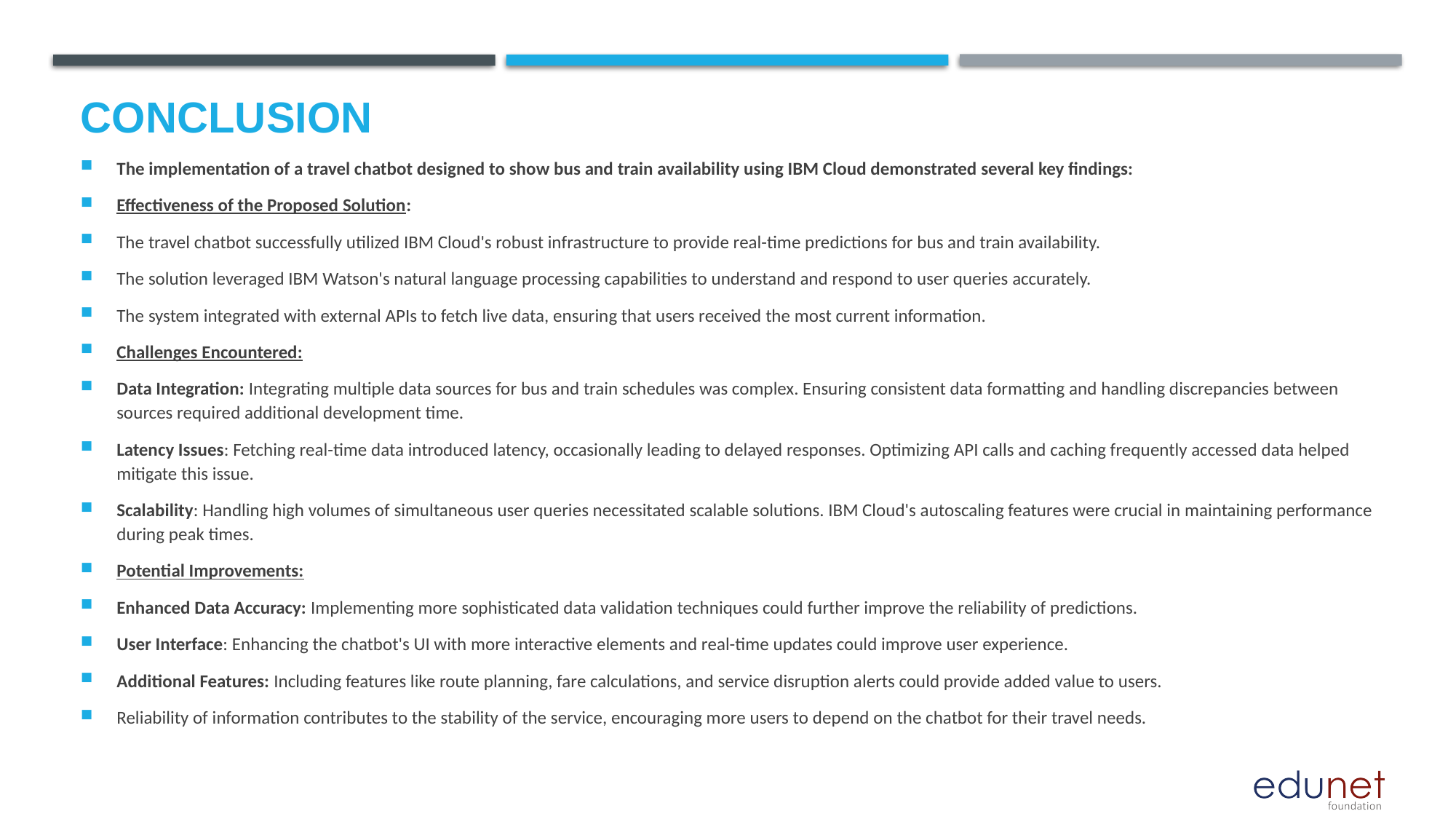

# Conclusion
The implementation of a travel chatbot designed to show bus and train availability using IBM Cloud demonstrated several key findings:
Effectiveness of the Proposed Solution:
The travel chatbot successfully utilized IBM Cloud's robust infrastructure to provide real-time predictions for bus and train availability.
The solution leveraged IBM Watson's natural language processing capabilities to understand and respond to user queries accurately.
The system integrated with external APIs to fetch live data, ensuring that users received the most current information.
Challenges Encountered:
Data Integration: Integrating multiple data sources for bus and train schedules was complex. Ensuring consistent data formatting and handling discrepancies between sources required additional development time.
Latency Issues: Fetching real-time data introduced latency, occasionally leading to delayed responses. Optimizing API calls and caching frequently accessed data helped mitigate this issue.
Scalability: Handling high volumes of simultaneous user queries necessitated scalable solutions. IBM Cloud's autoscaling features were crucial in maintaining performance during peak times.
Potential Improvements:
Enhanced Data Accuracy: Implementing more sophisticated data validation techniques could further improve the reliability of predictions.
User Interface: Enhancing the chatbot's UI with more interactive elements and real-time updates could improve user experience.
Additional Features: Including features like route planning, fare calculations, and service disruption alerts could provide added value to users.
Reliability of information contributes to the stability of the service, encouraging more users to depend on the chatbot for their travel needs.